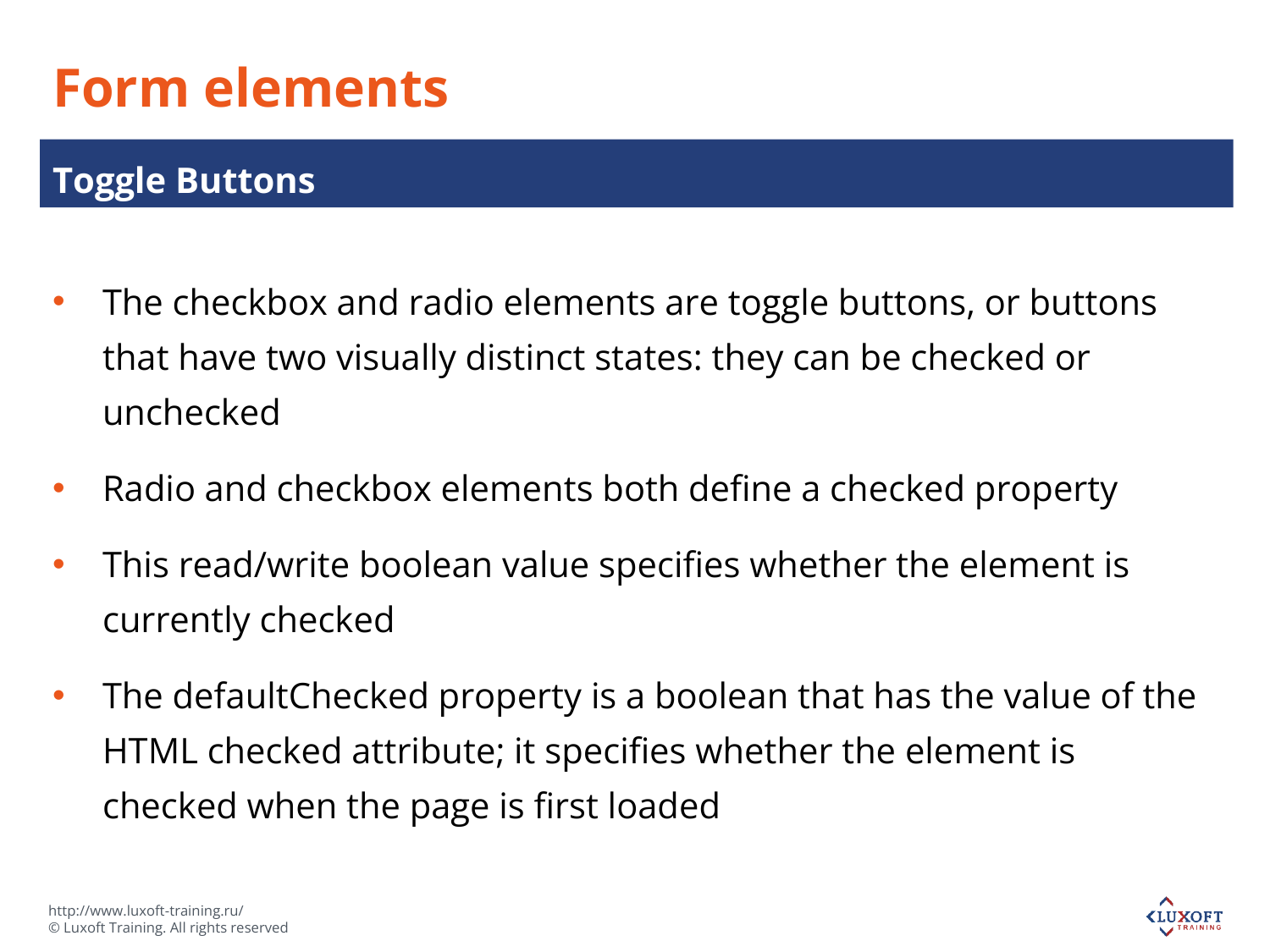

# Form elements
Toggle Buttons
The checkbox and radio elements are toggle buttons, or buttons that have two visually distinct states: they can be checked or unchecked
Radio and checkbox elements both define a checked property
This read/write boolean value specifies whether the element is currently checked
The defaultChecked property is a boolean that has the value of the HTML checked attribute; it specifies whether the element is checked when the page is first loaded